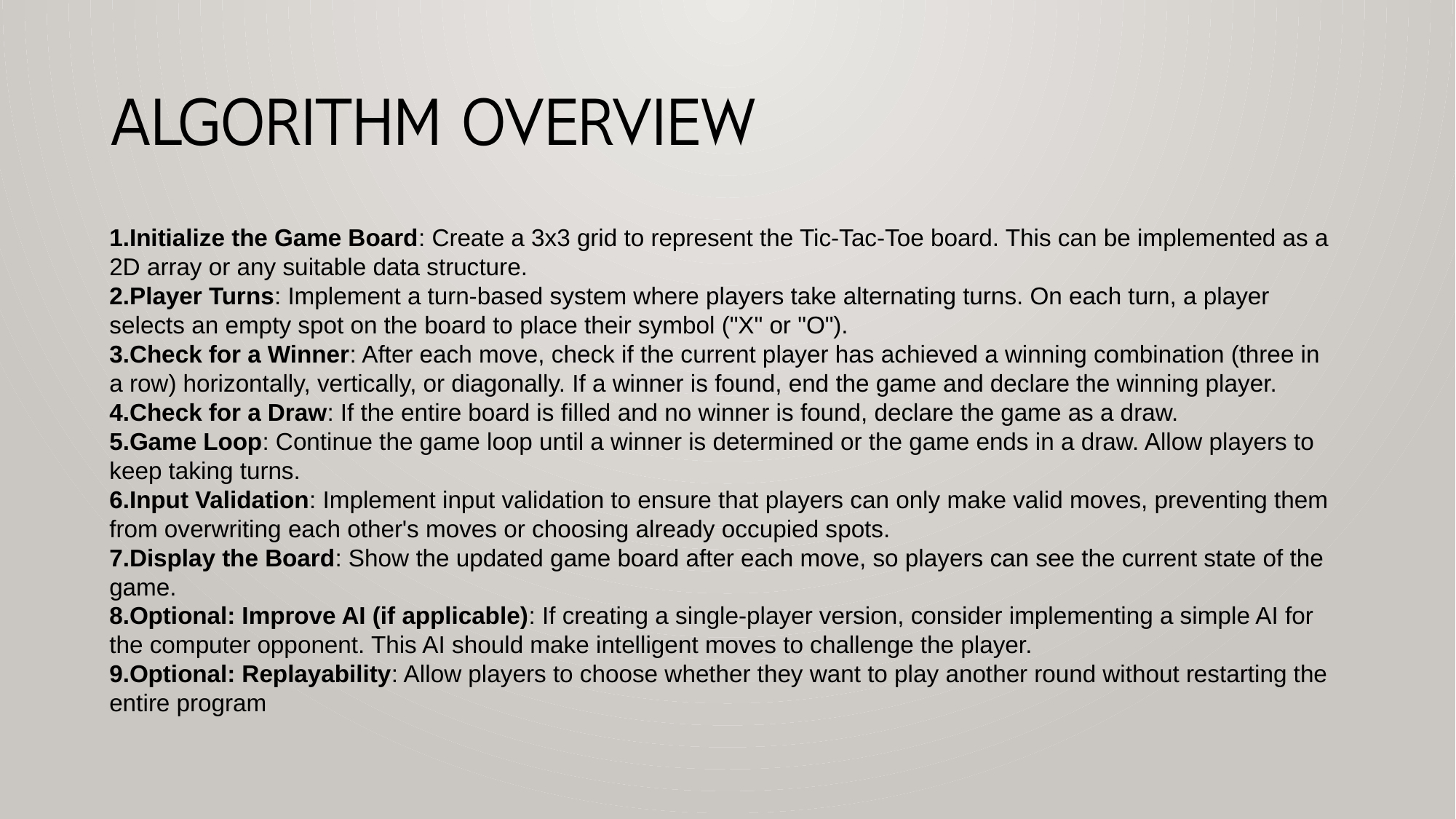

# Algorithm Overview
Initialize the Game Board: Create a 3x3 grid to represent the Tic-Tac-Toe board. This can be implemented as a 2D array or any suitable data structure.
Player Turns: Implement a turn-based system where players take alternating turns. On each turn, a player selects an empty spot on the board to place their symbol ("X" or "O").
Check for a Winner: After each move, check if the current player has achieved a winning combination (three in a row) horizontally, vertically, or diagonally. If a winner is found, end the game and declare the winning player.
Check for a Draw: If the entire board is filled and no winner is found, declare the game as a draw.
Game Loop: Continue the game loop until a winner is determined or the game ends in a draw. Allow players to keep taking turns.
Input Validation: Implement input validation to ensure that players can only make valid moves, preventing them from overwriting each other's moves or choosing already occupied spots.
Display the Board: Show the updated game board after each move, so players can see the current state of the game.
Optional: Improve AI (if applicable): If creating a single-player version, consider implementing a simple AI for the computer opponent. This AI should make intelligent moves to challenge the player.
Optional: Replayability: Allow players to choose whether they want to play another round without restarting the entire program